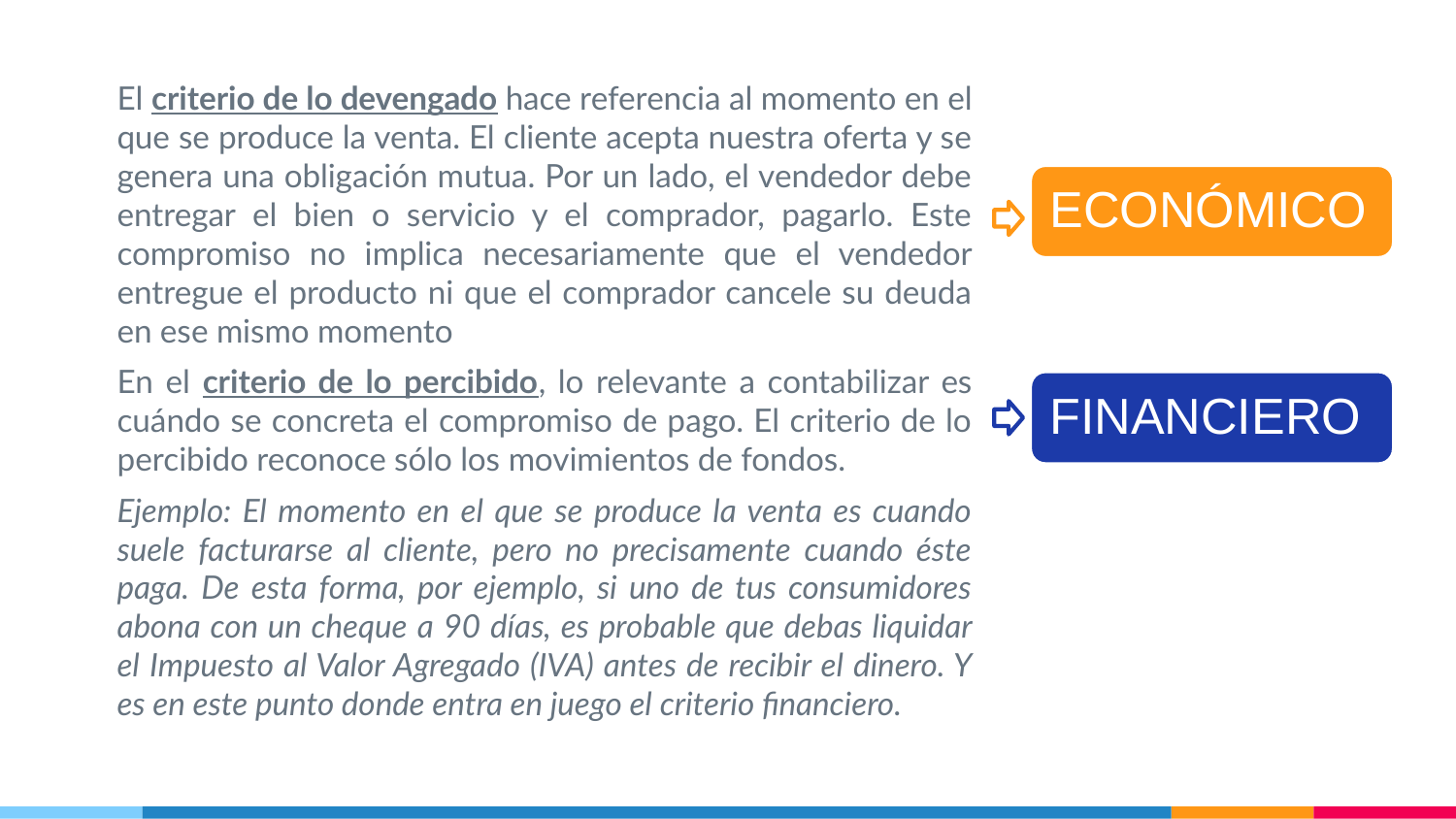

ECONÓMICO
FINANCIERO
El criterio de lo devengado hace referencia al momento en el que se produce la venta. El cliente acepta nuestra oferta y se genera una obligación mutua. Por un lado, el vendedor debe entregar el bien o servicio y el comprador, pagarlo. Este compromiso no implica necesariamente que el vendedor entregue el producto ni que el comprador cancele su deuda en ese mismo momento
En el criterio de lo percibido, lo relevante a contabilizar es cuándo se concreta el compromiso de pago. El criterio de lo percibido reconoce sólo los movimientos de fondos.
Ejemplo: El momento en el que se produce la venta es cuando suele facturarse al cliente, pero no precisamente cuando éste paga. De esta forma, por ejemplo, si uno de tus consumidores abona con un cheque a 90 días, es probable que debas liquidar el Impuesto al Valor Agregado (IVA) antes de recibir el dinero. Y es en este punto donde entra en juego el criterio financiero.

21